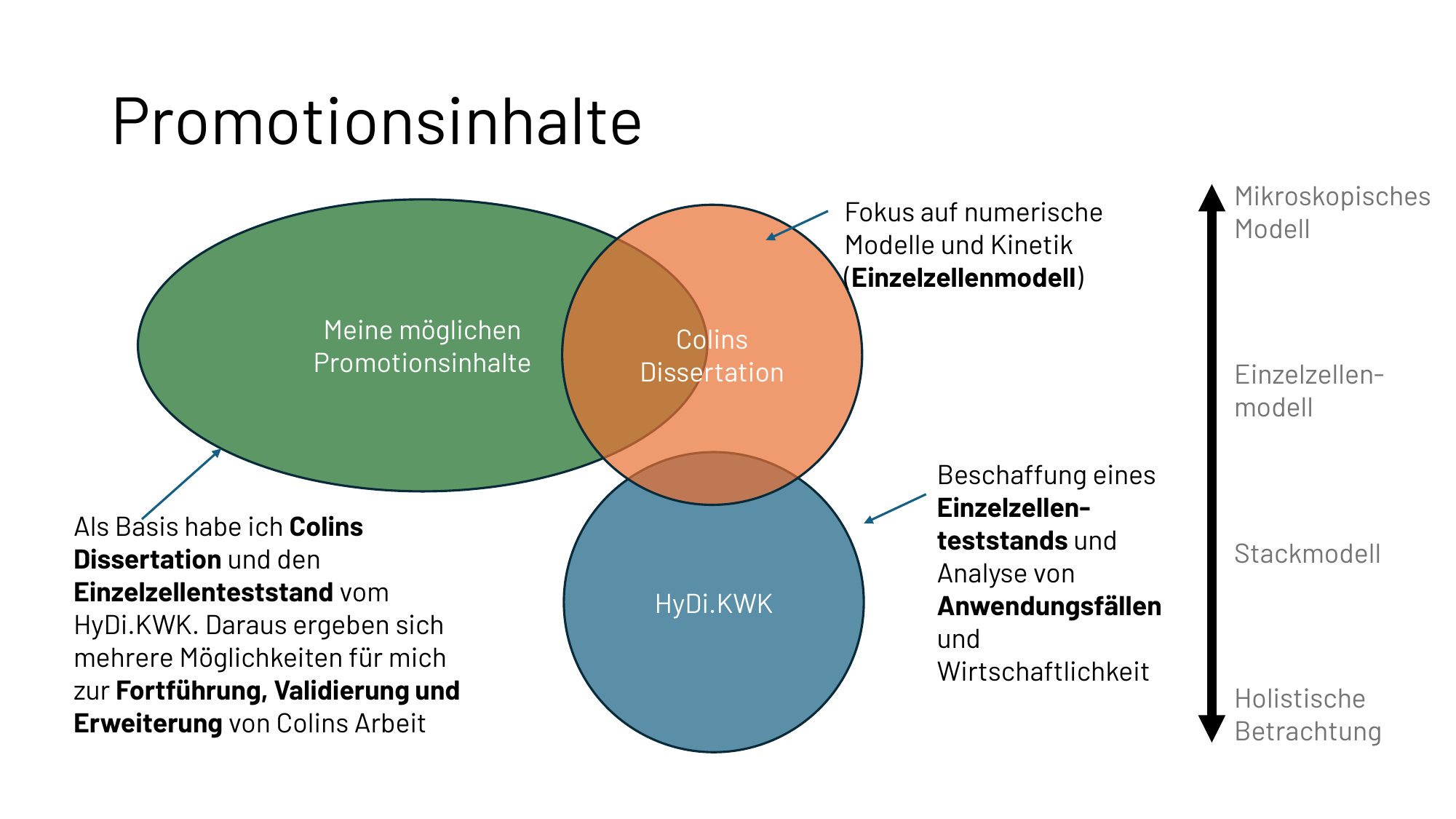

# Promotionsinhalte
Mikroskopisches
Modell
Fokus auf numerische Modelle und Kinetik
(Einzelzellenmodell)
Meine möglichen Promotionsinhalte
Colins Dissertation
Einzelzellen-
modell
Beschaffung eines Einzelzellen-teststands und Analyse von Anwendungsfällen und Wirtschaftlichkeit

HyDi.KWK
Als Basis habe ich Colins Dissertation und den Einzelzellenteststand vom HyDi.KWK. Daraus ergeben sich mehrere Möglichkeiten für mich zur Fortführung, Validierung und Erweiterung von Colins Arbeit
Stackmodell
Holistische
Betrachtung